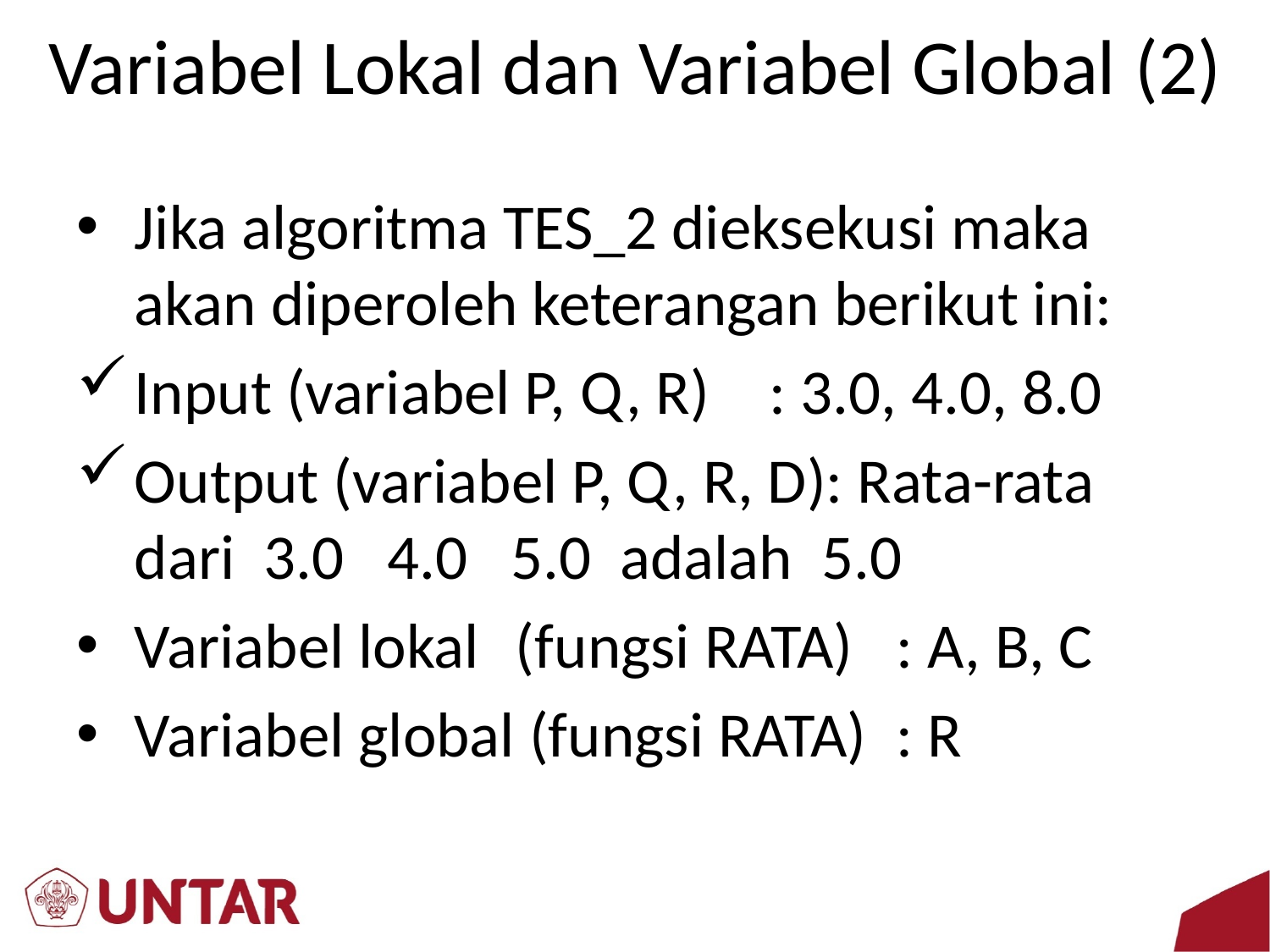

# Variabel Lokal dan Variabel Global (2)
Jika algoritma TES_2 dieksekusi maka akan diperoleh keterangan berikut ini:
Input (variabel P, Q, R)	: 3.0, 4.0, 8.0
Output (variabel P, Q, R, D): Rata-rata dari  3.0   4.0   5.0  adalah  5.0
Variabel lokal	(fungsi RATA)	: A, B, C
Variabel global (fungsi RATA)	: R